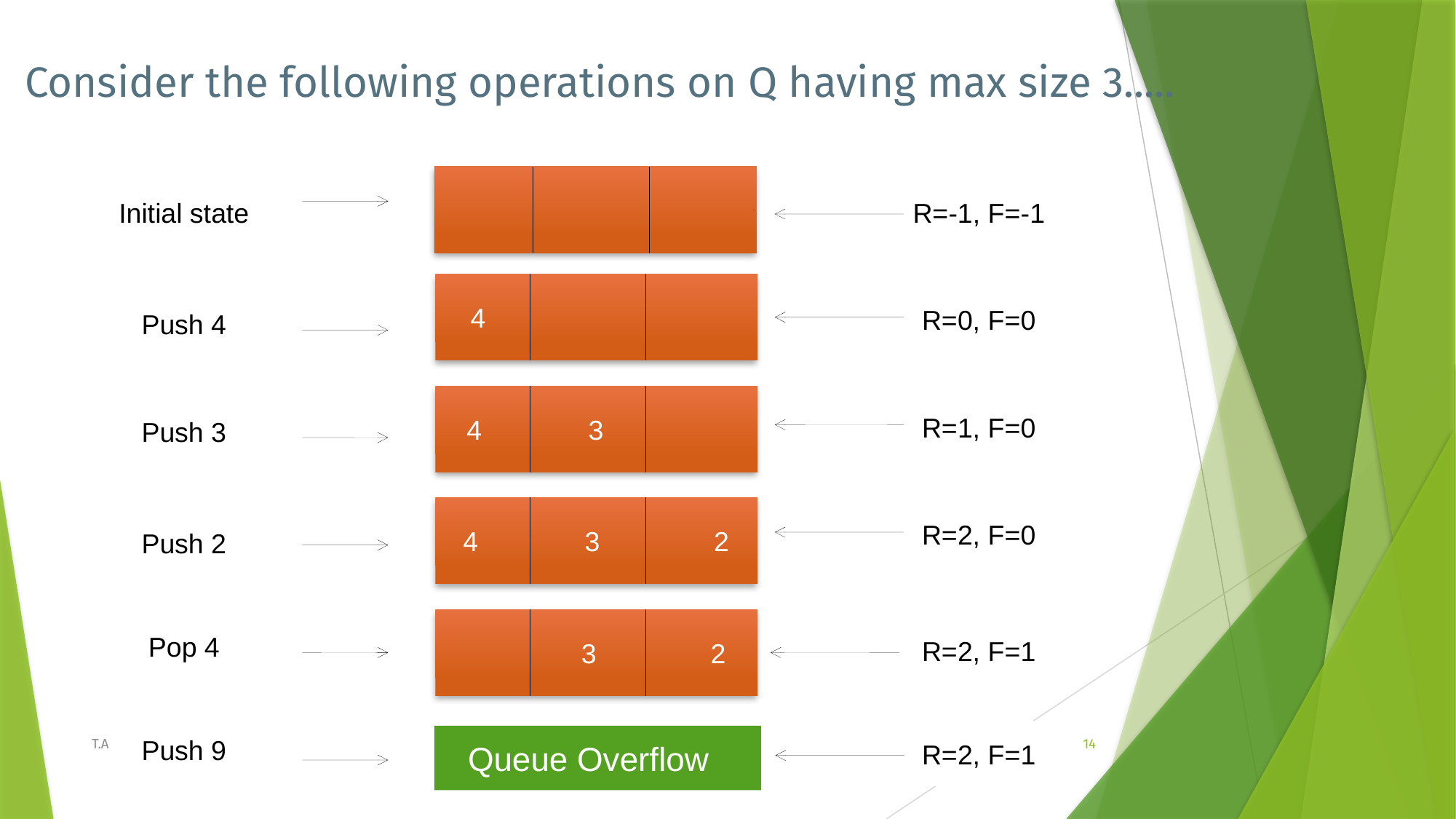

Consider the following operations on Q having max size 3.....

Initial state
top=0
R=-1, F=-1

4

R=0, F=0
Push 4

4              3
R=1, F=0
Push 3

4              3               2
R=2, F=0
Push 2

               3               2
Pop 4
R=2, F=1

Push 9
R=2, F=1
T.Anilkumar
14
Queue Overflow